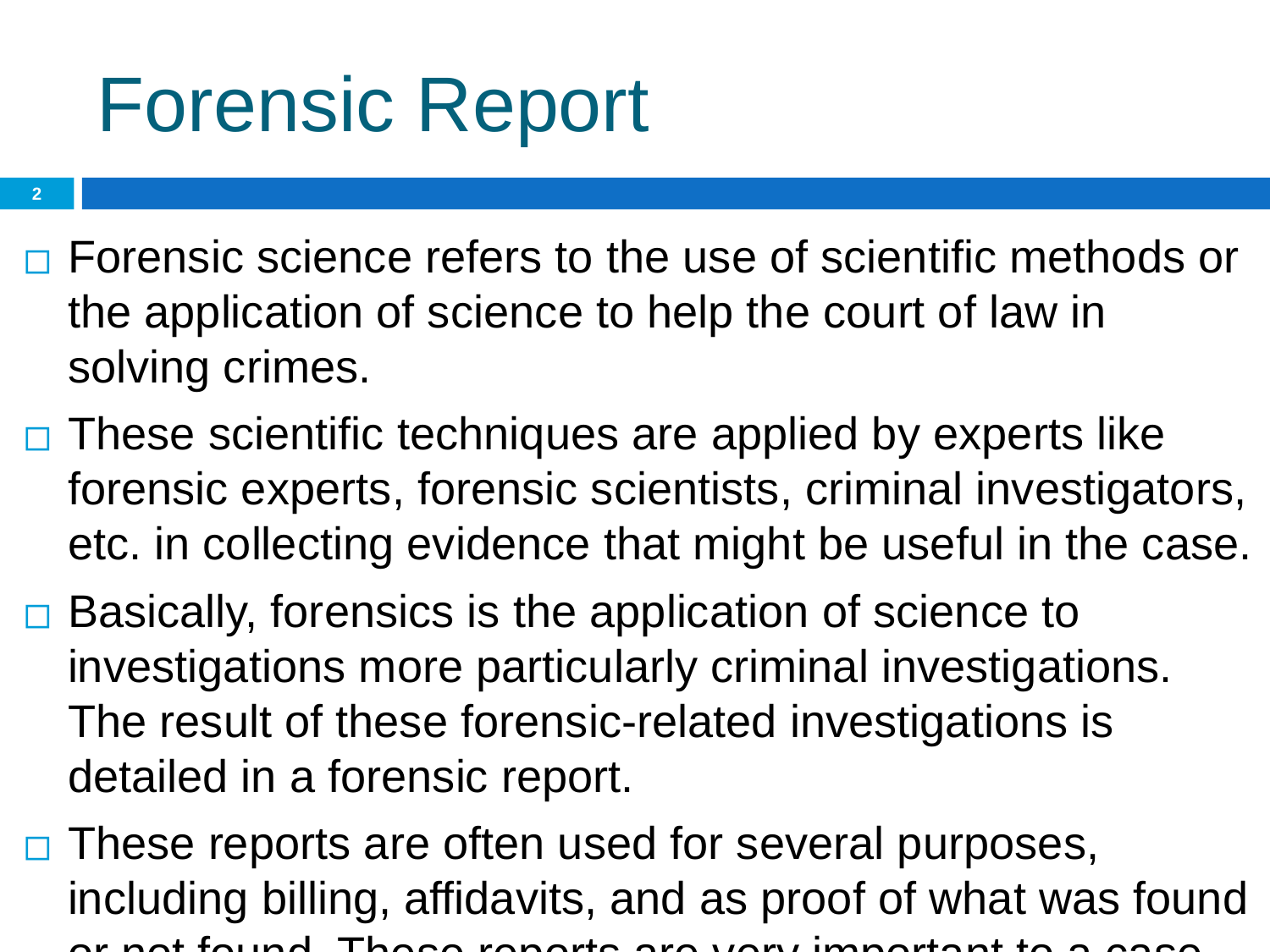

# Forensic Report
2
Forensic science refers to the use of scientific methods or the application of science to help the court of law in solving crimes.
These scientific techniques are applied by experts like forensic experts, forensic scientists, criminal investigators, etc. in collecting evidence that might be useful in the case.
Basically, forensics is the application of science to investigations more particularly criminal investigations. The result of these forensic-related investigations is detailed in a forensic report.
These reports are often used for several purposes, including billing, affidavits, and as proof of what was found or not found. These reports are very important to a case.